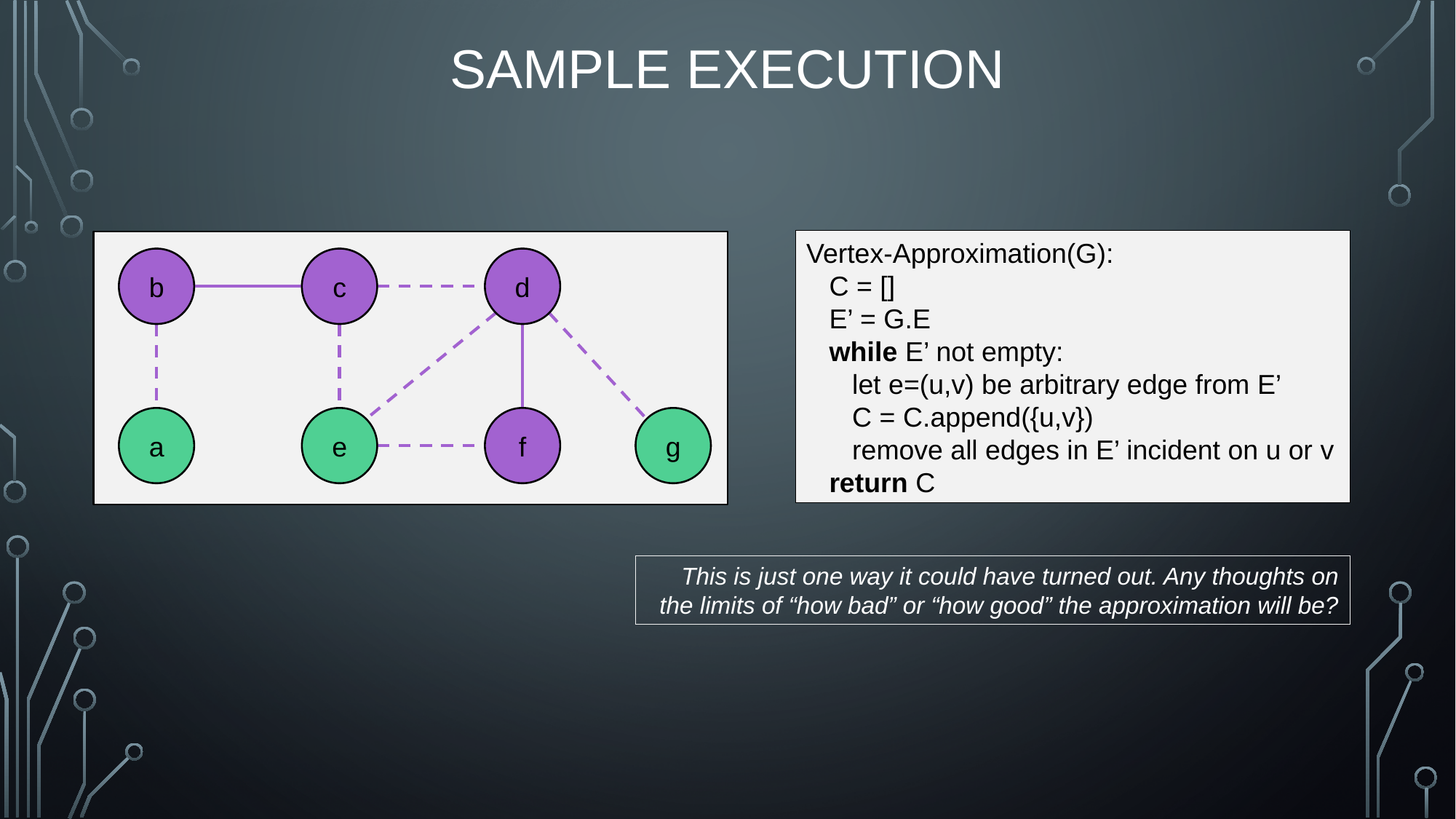

# Sample Execution
Vertex-Approximation(G):
   C = []
   E’ = G.E
   while E’ not empty:
      let e=(u,v) be arbitrary edge from E’
      C = C.append({u,v})
      remove all edges in E’ incident on u or v
   return C

b
c
d
a
e
f
g
This is just one way it could have turned out. Any thoughts on the limits of “how bad” or “how good” the approximation will be?